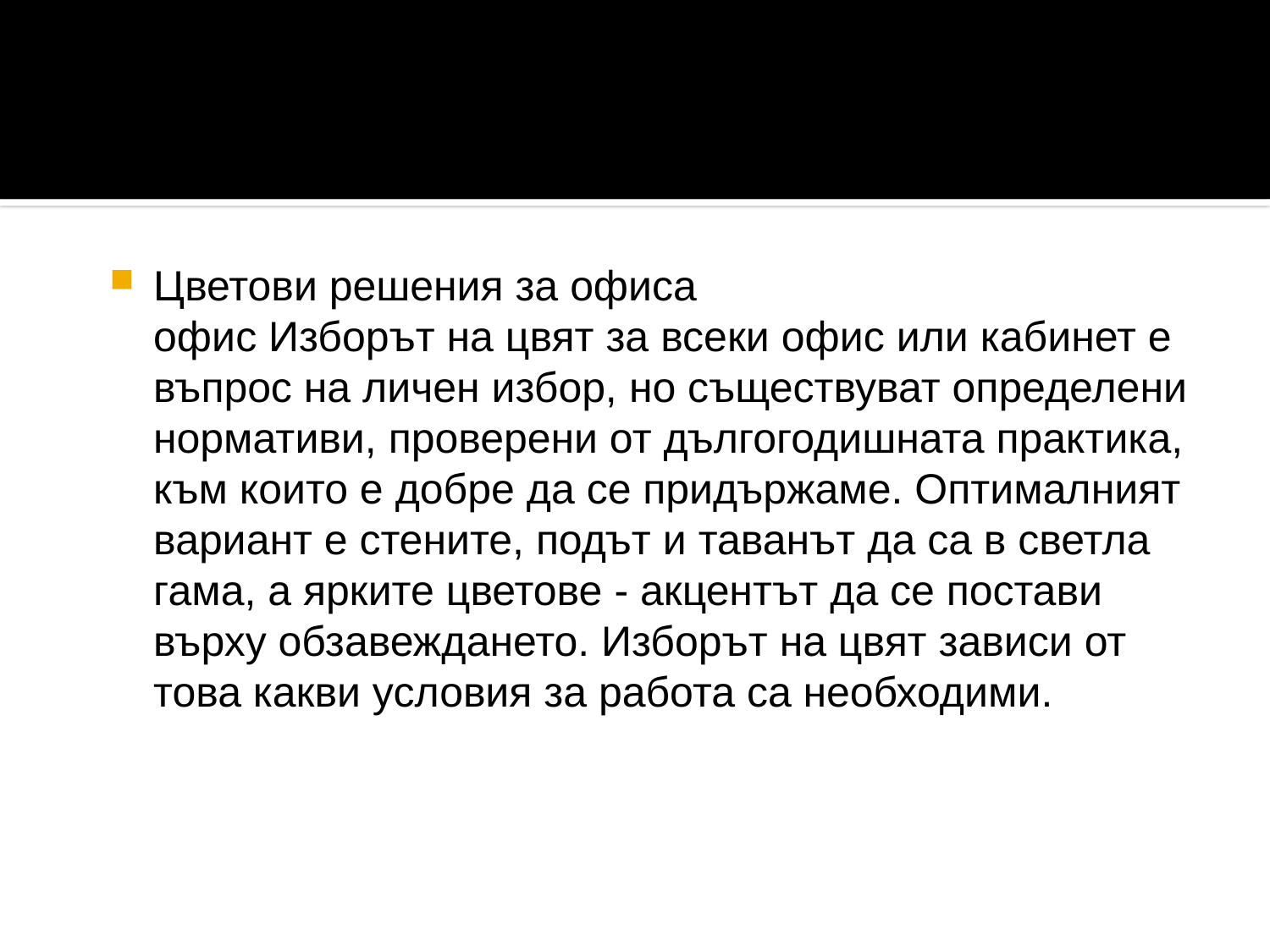

#
Цветови решения за офиса
офис Изборът на цвят за всеки офис или кабинет е въпрос на личен избор, но съществуват определени нормативи, проверени от дългогодишната практика, към които е добре да се придържаме. Оптималният вариант е стените, подът и таванът да са в светла гама, а ярките цветове - акцентът да се постави върху обзавеждането. Изборът на цвят зависи от това какви условия за работа са необходими.